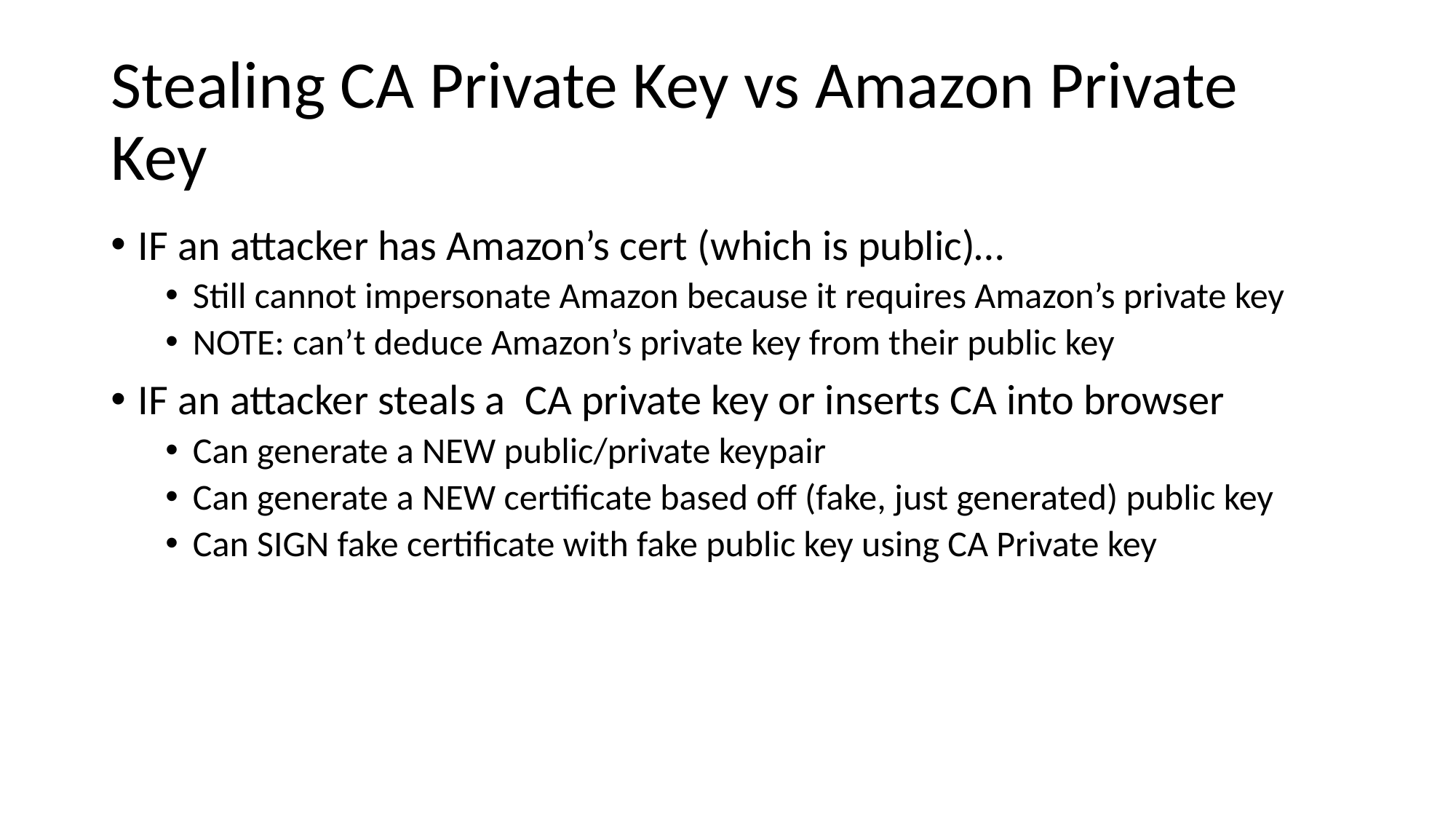

# Stealing CA Private Key vs Amazon Private Key
IF an attacker has Amazon’s cert (which is public)…
Still cannot impersonate Amazon because it requires Amazon’s private key
NOTE: can’t deduce Amazon’s private key from their public key
IF an attacker steals a  CA private key or inserts CA into browser
Can generate a NEW public/private keypair
Can generate a NEW certificate based off (fake, just generated) public key
Can SIGN fake certificate with fake public key using CA Private key